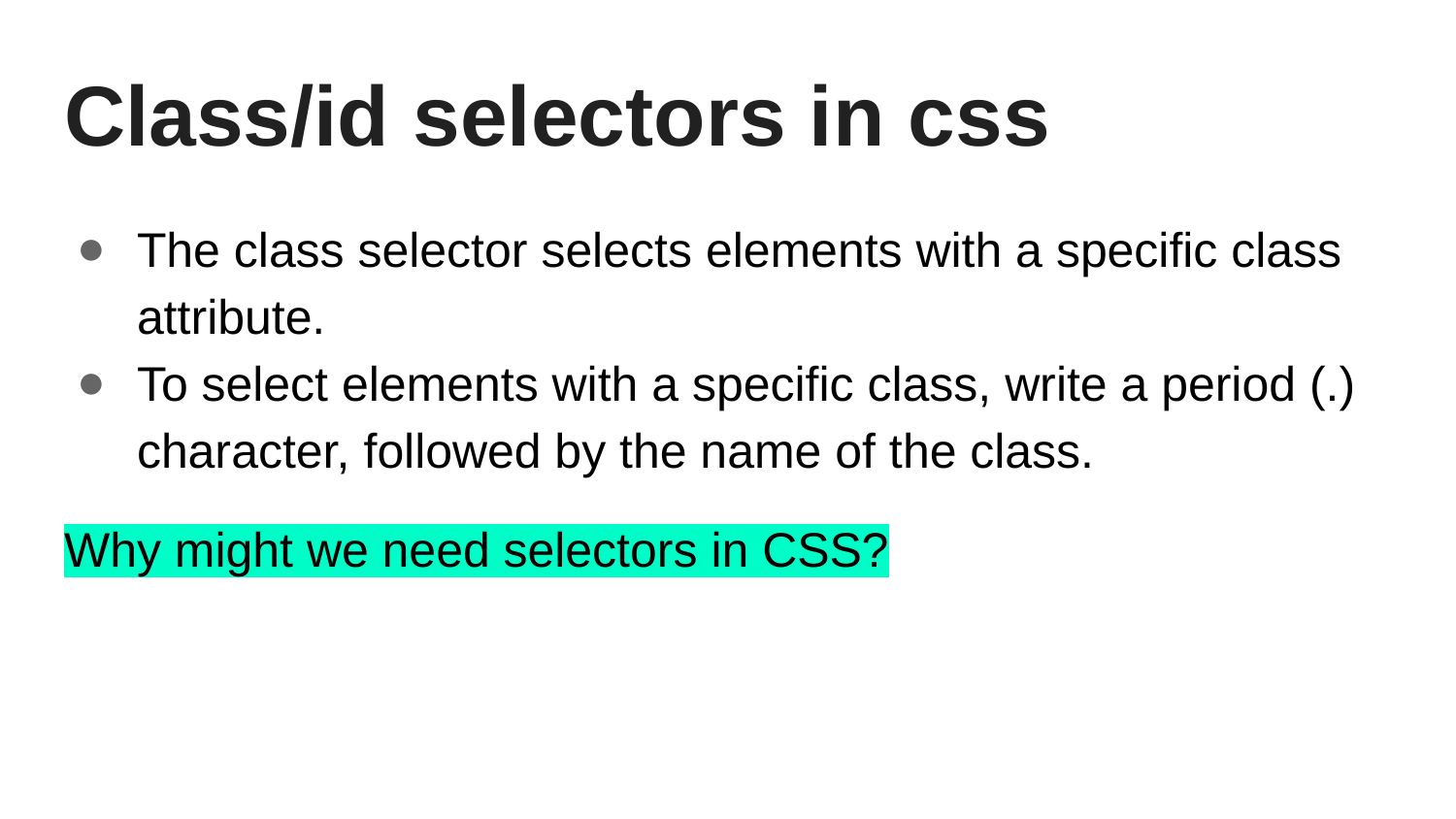

# Class/id selectors in css
The class selector selects elements with a specific class attribute.
To select elements with a specific class, write a period (.) character, followed by the name of the class.
Why might we need selectors in CSS?